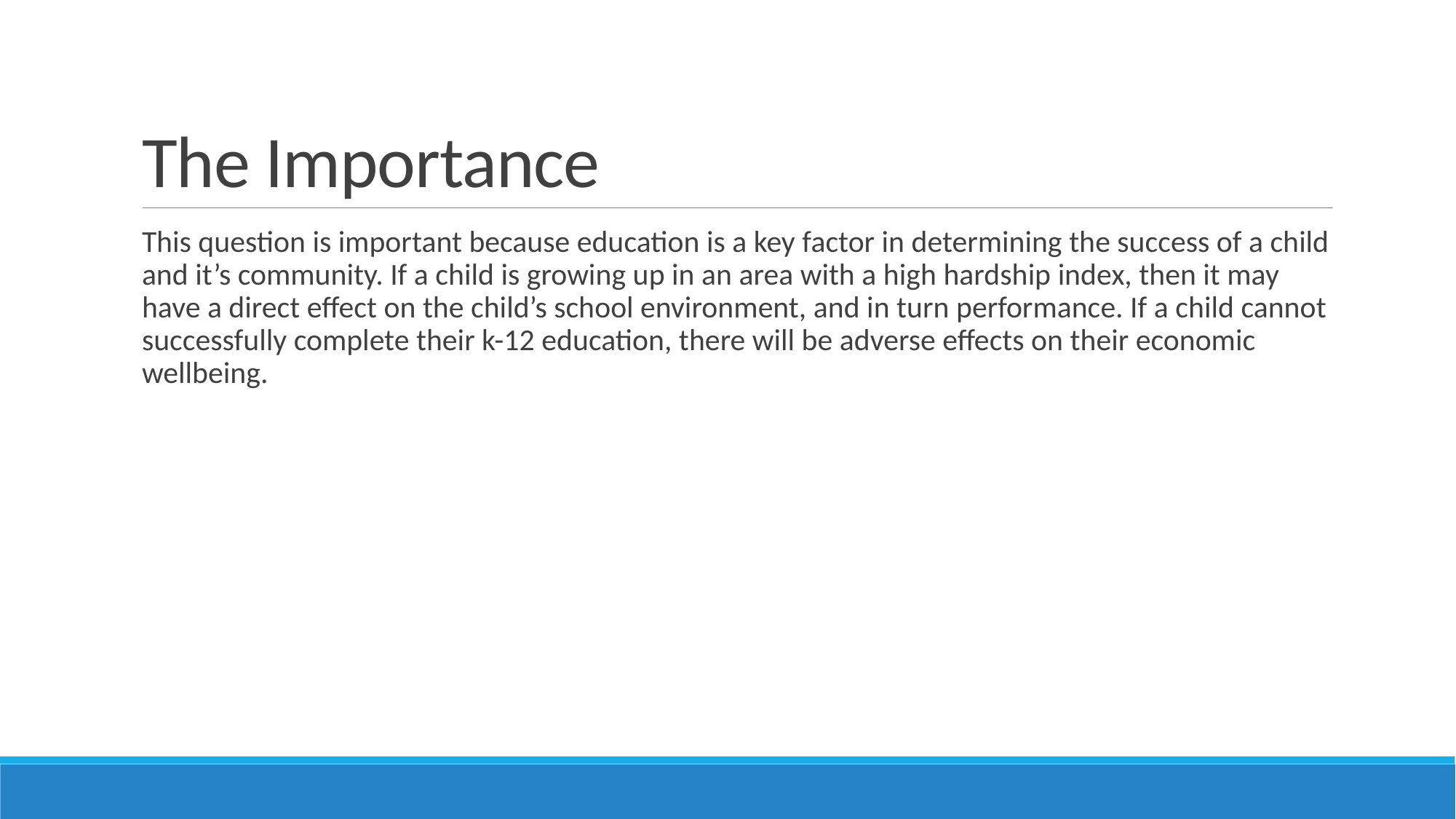

# The Importance
This question is important because education is a key factor in determining the success of a child and it’s community. If a child is growing up in an area with a high hardship index, then it may have a direct effect on the child’s school environment, and in turn performance. If a child cannot successfully complete their k-12 education, there will be adverse effects on their economic wellbeing.